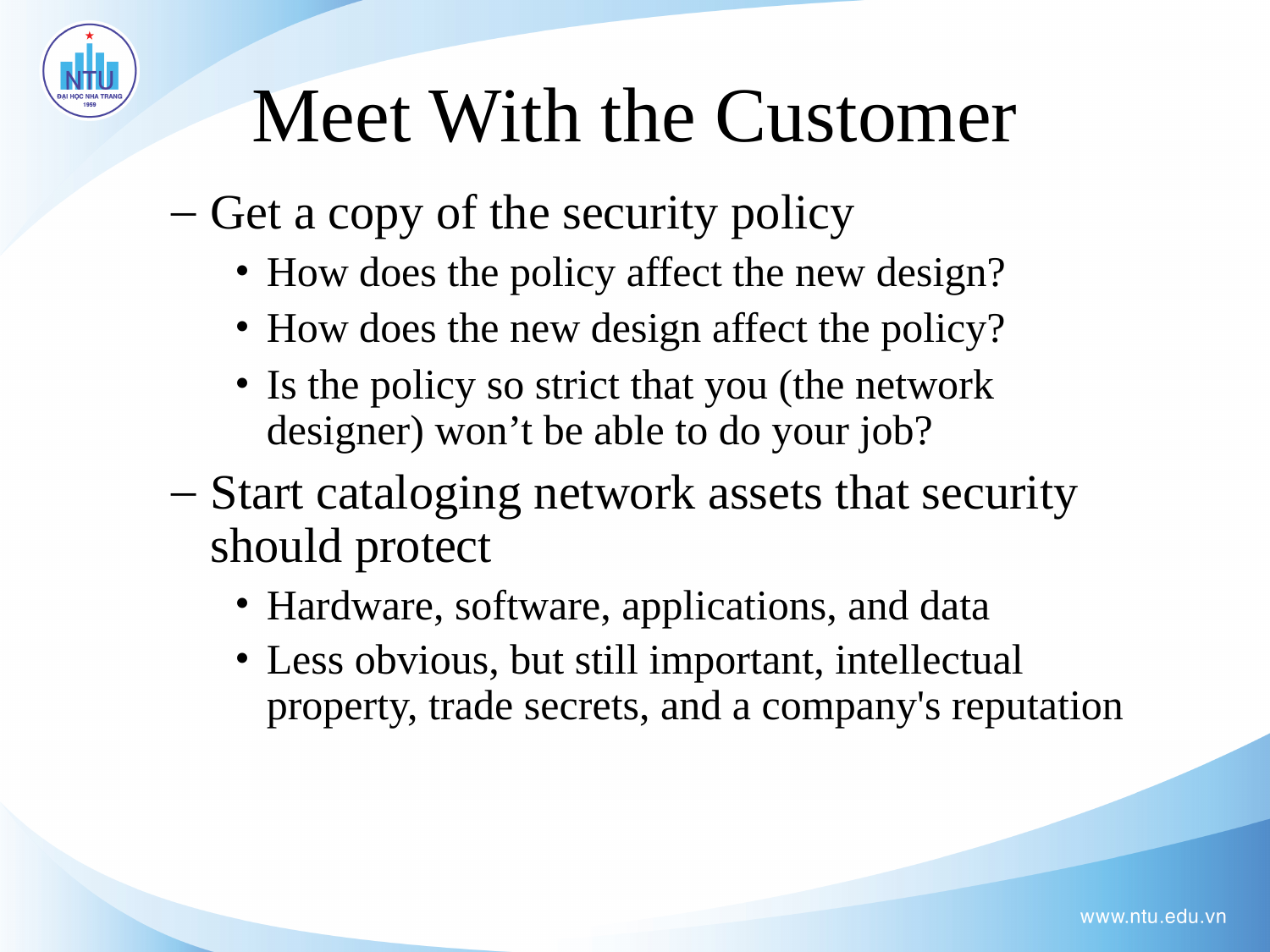

Meet With the Customer
Get a copy of the security policy
How does the policy affect the new design?
How does the new design affect the policy?
Is the policy so strict that you (the network designer) won’t be able to do your job?
Start cataloging network assets that security should protect
Hardware, software, applications, and data
Less obvious, but still important, intellectual property, trade secrets, and a company's reputation